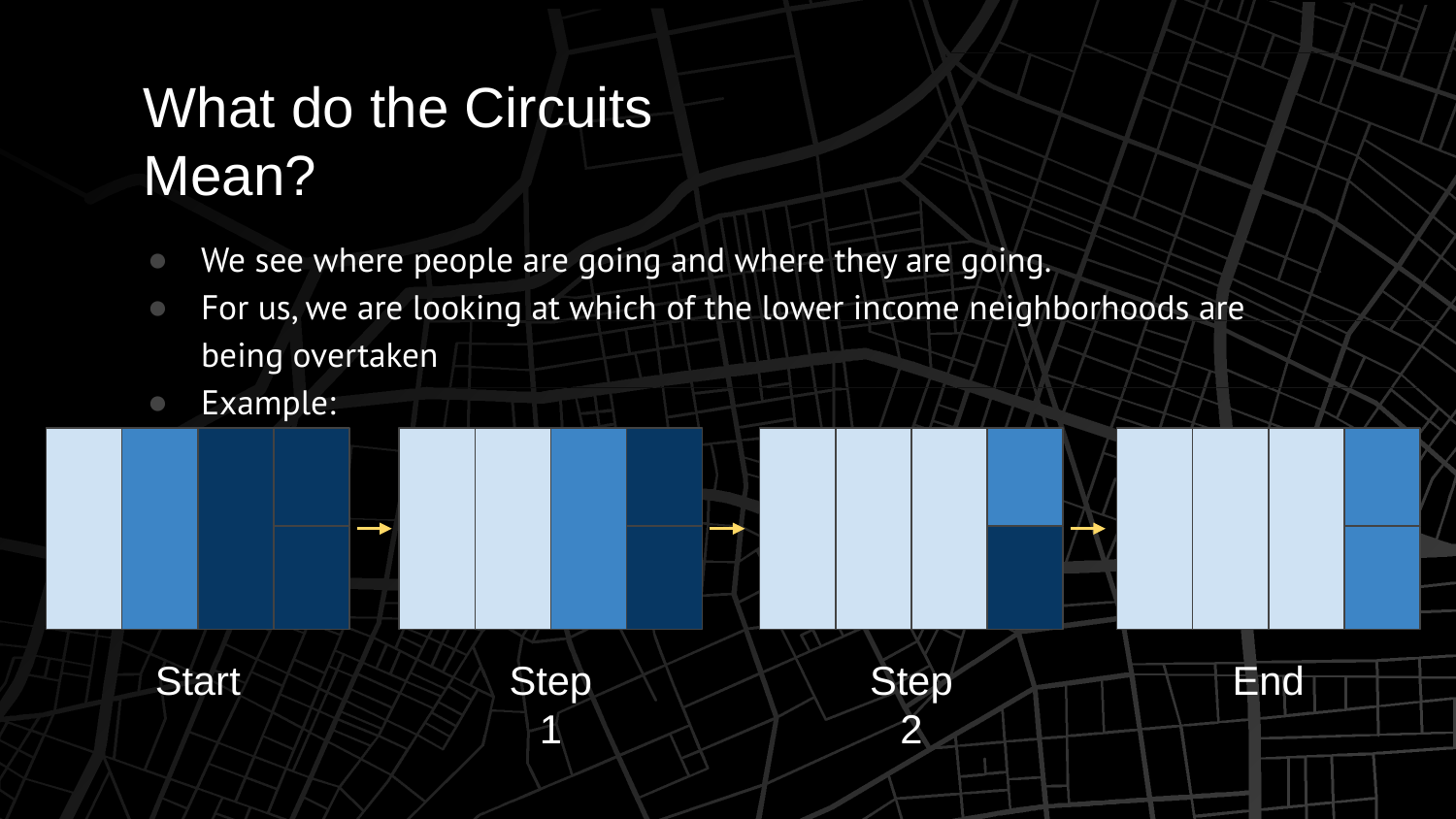

What do the Circuits Mean?
We see where people are going and where they are going.
For us, we are looking at which of the lower income neighborhoods are being overtaken
Example:

Start
Step 1
Step 2
End